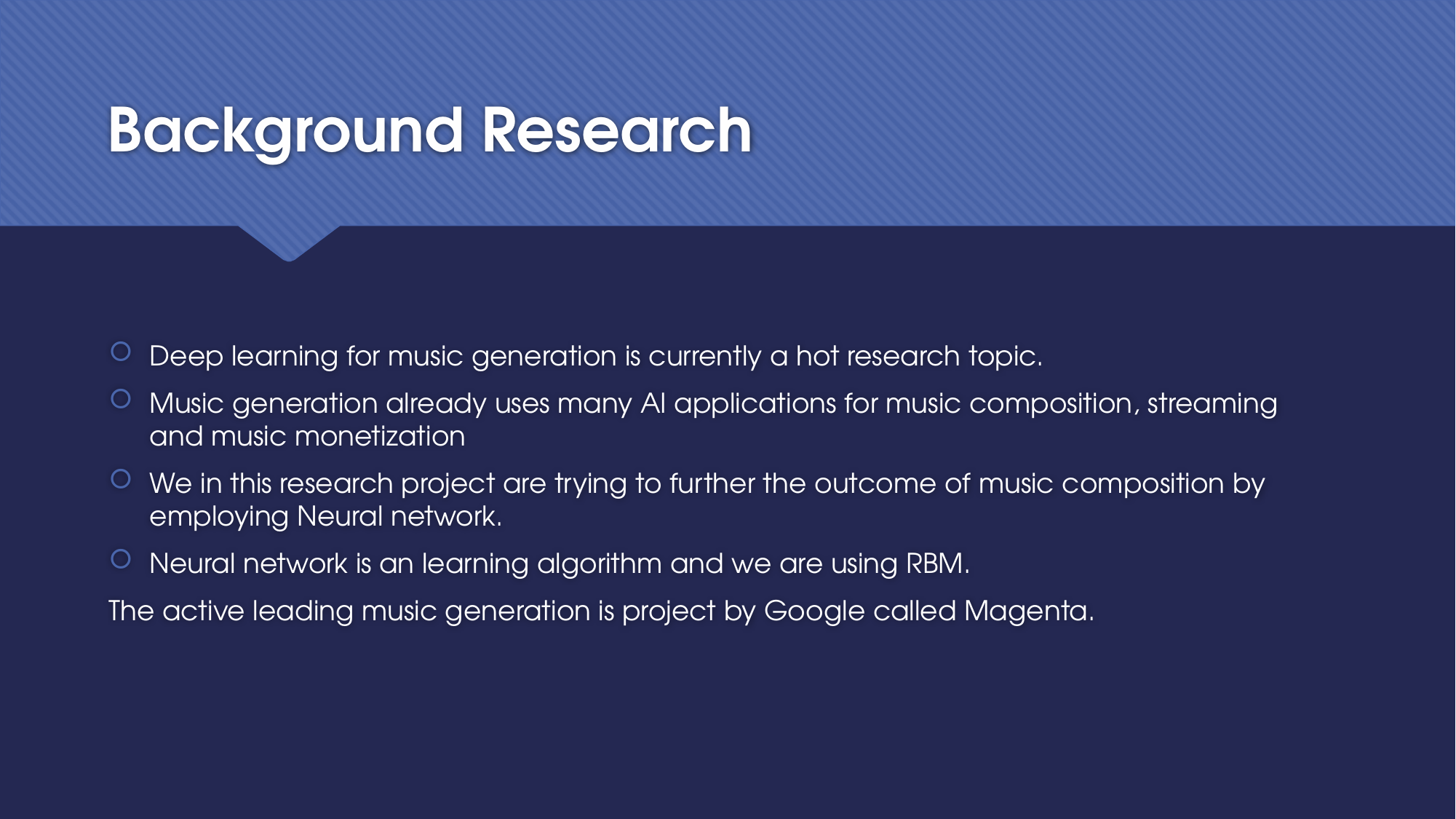

# Background Research
Deep learning for music generation is currently a hot research topic.
Music generation already uses many AI applications for music composition, streaming  and music monetization
We in this research project are trying to further the outcome of music composition by employing Neural network.
Neural network is an learning algorithm and we are using RBM.
The active leading music generation is project by Google called Magenta.